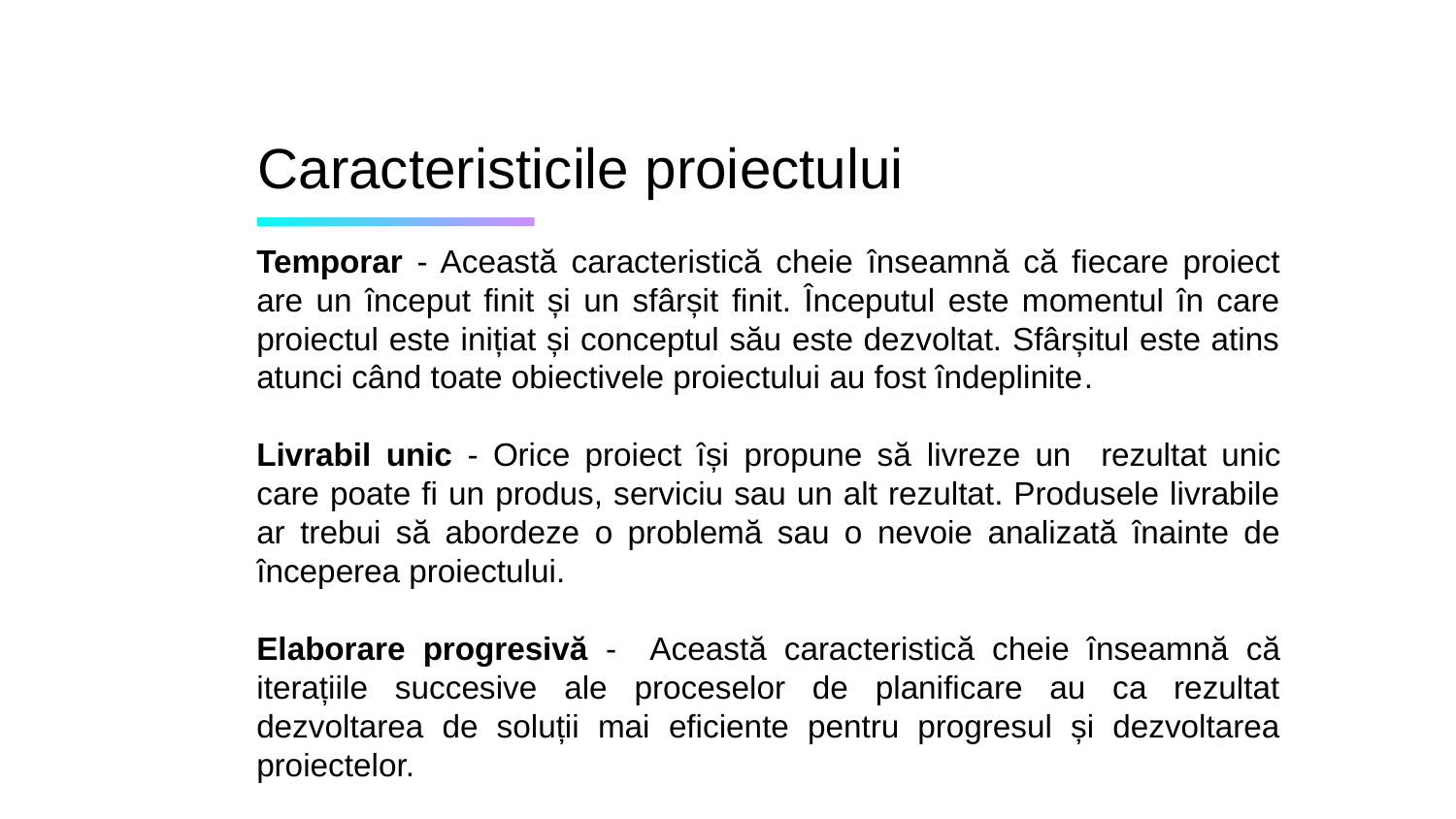

# Caracteristicile proiectului

Temporar - Această caracteristică cheie înseamnă că fiecare proiect are un început finit și un sfârșit finit. Începutul este momentul în care proiectul este inițiat și conceptul său este dezvoltat. Sfârșitul este atins atunci când toate obiectivele proiectului au fost îndeplinite.

Livrabil unic - Orice proiect își propune să livreze un  rezultat unic care poate fi un produs, serviciu sau un alt rezultat. Produsele livrabile ar trebui să abordeze o problemă sau o nevoie analizată înainte de începerea proiectului.

Elaborare progresivă -  Această caracteristică cheie înseamnă că iterațiile succesive ale proceselor de planificare au ca rezultat dezvoltarea de soluții mai eficiente pentru progresul și dezvoltarea proiectelor.